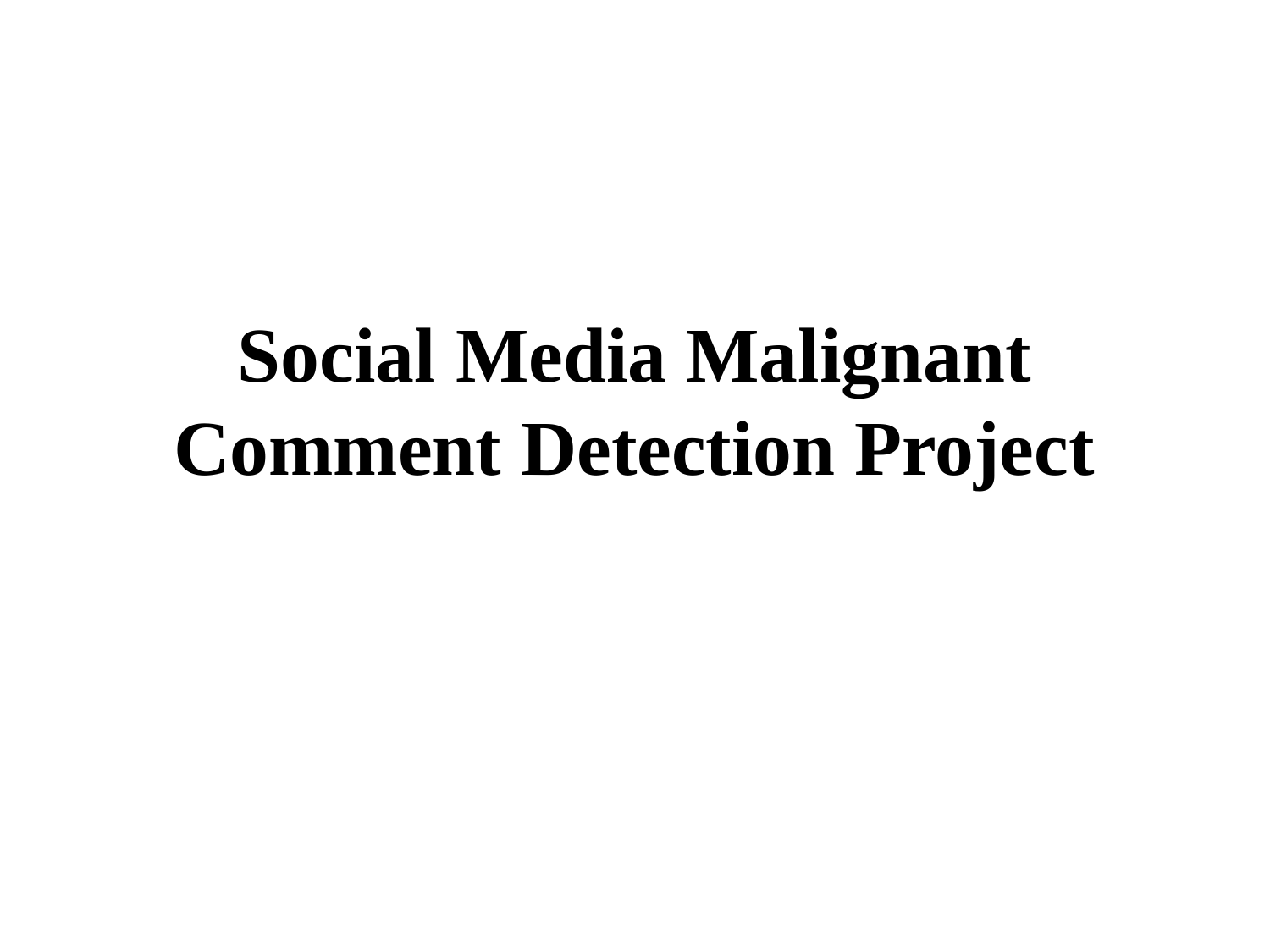

# Social Media Malignant Comment Detection Project